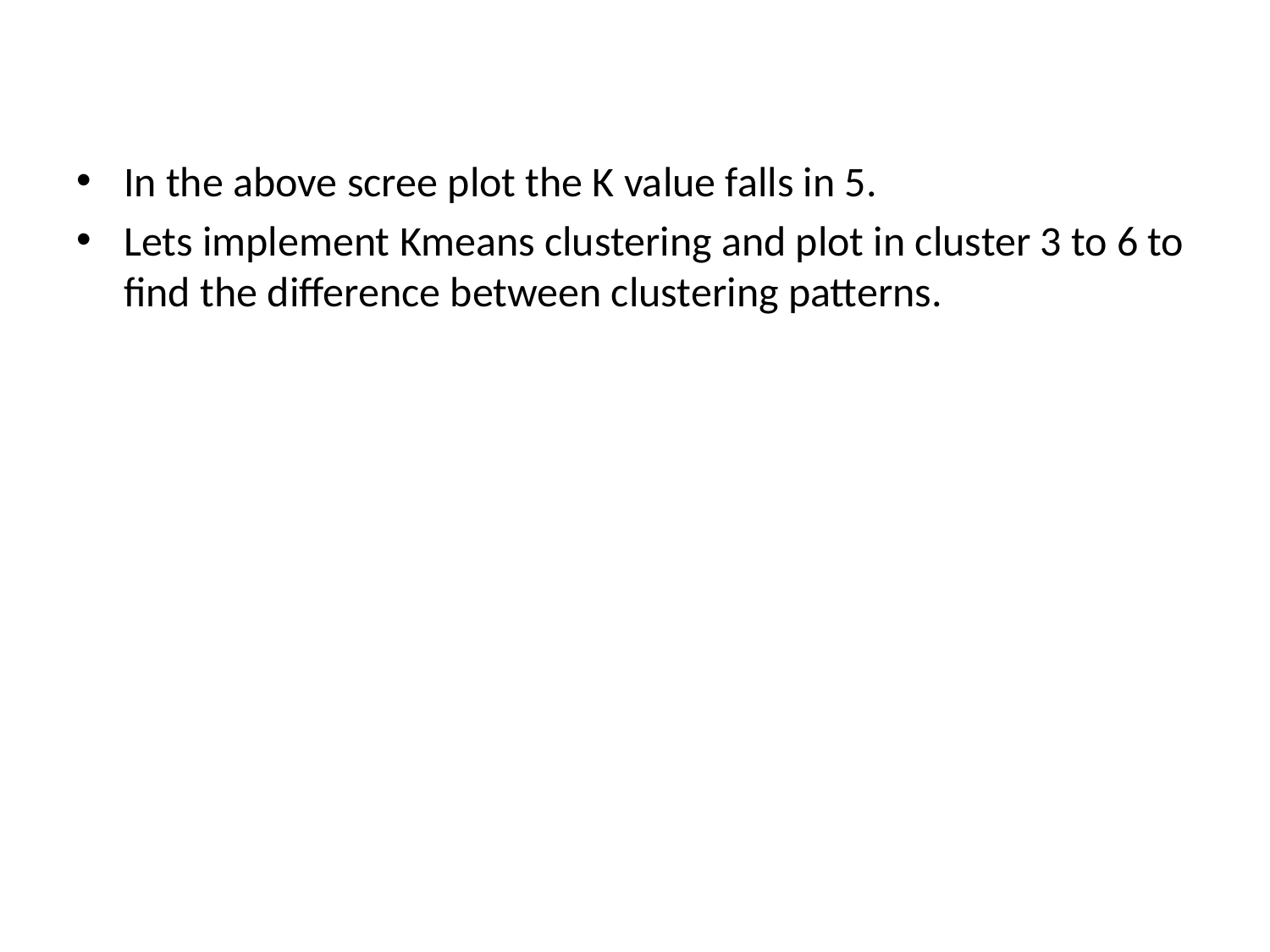

In the above scree plot the K value falls in 5.
Lets implement Kmeans clustering and plot in cluster 3 to 6 to find the difference between clustering patterns.